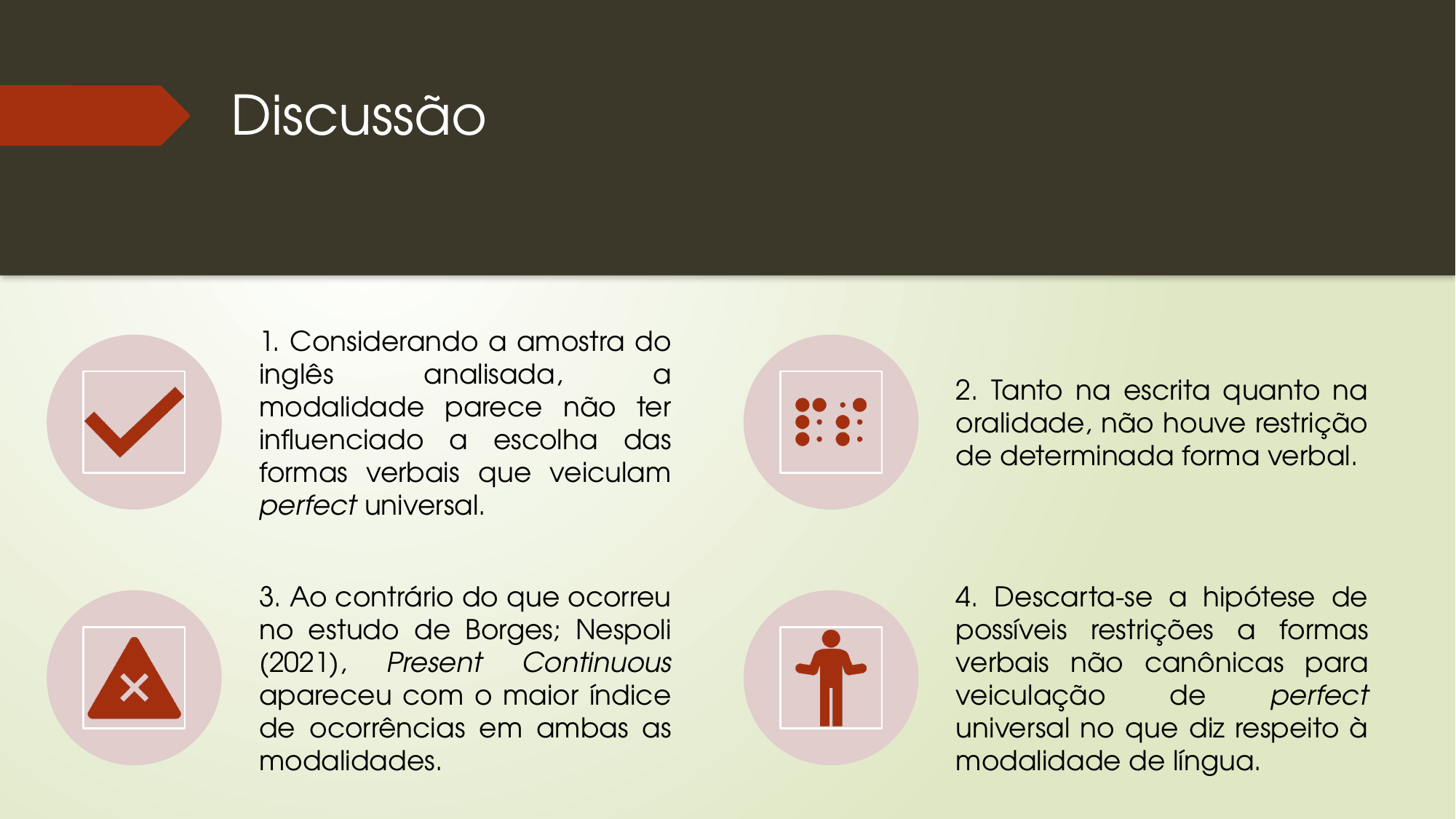

# Discussão

1. Considerando a amostra do inglês analisada, a modalidade parece não ter influenciado a escolha das formas verbais que veiculam perfect universal.
2. Tanto na escrita quanto na oralidade, não houve restrição de determinada forma verbal.
3. Ao contrário do que ocorreu no estudo de Borges; Nespoli (2021), Present Continuous apareceu com o maior índice de ocorrências em ambas as modalidades.
4. Descarta-se a hipótese de possíveis restrições a formas verbais não canônicas para veiculação de perfect universal no que diz respeito à modalidade de língua.